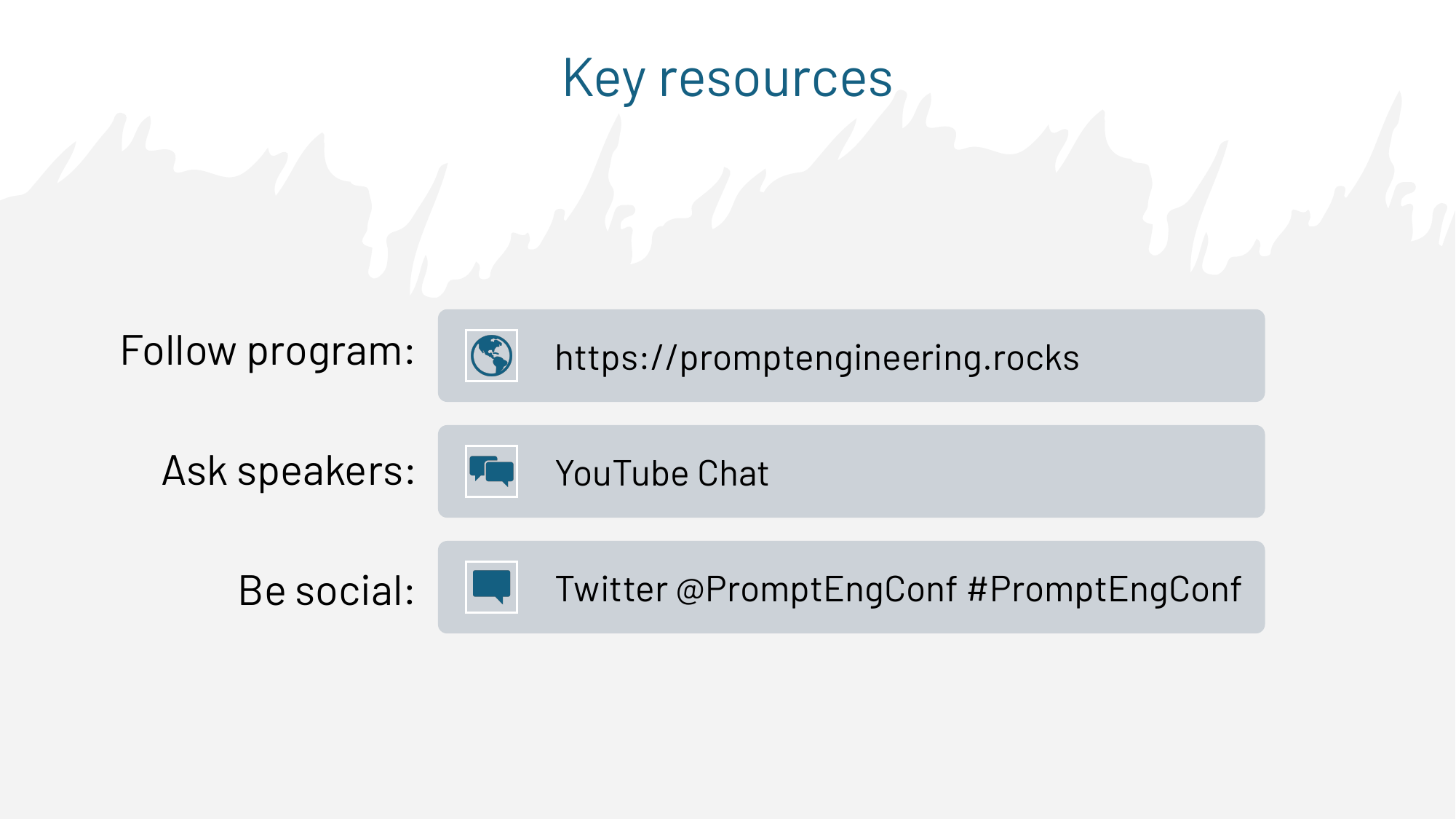

Key resources

https://promptengineering.rocks
YouTube Chat
Twitter @PromptEngConf #PromptEngConf
Follow program:

Ask speakers:

Be social: